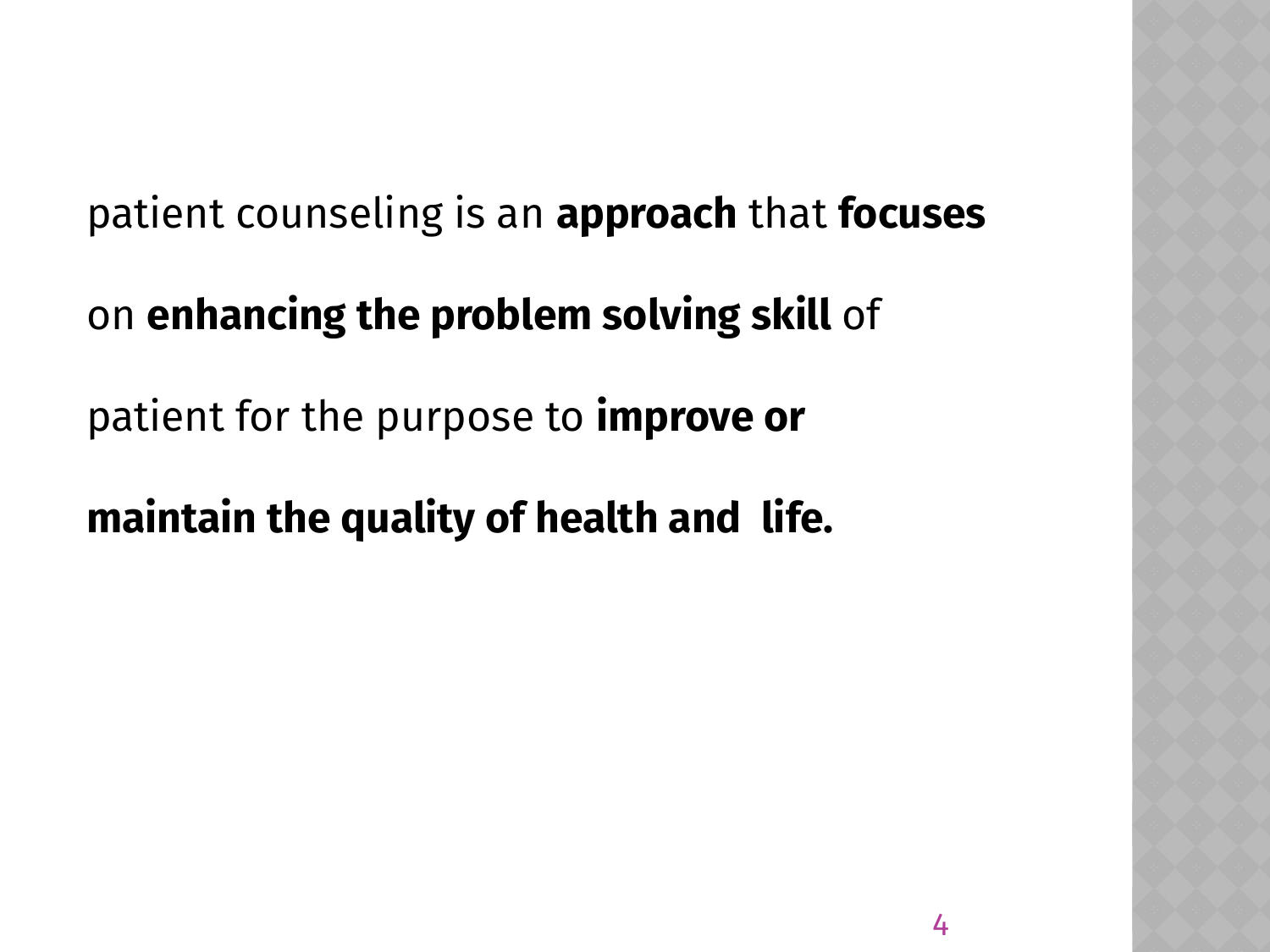

patient counseling is an approach that focuses

on enhancing the problem solving skill of

patient for the purpose to improve or

maintain the quality of health and  life.
4